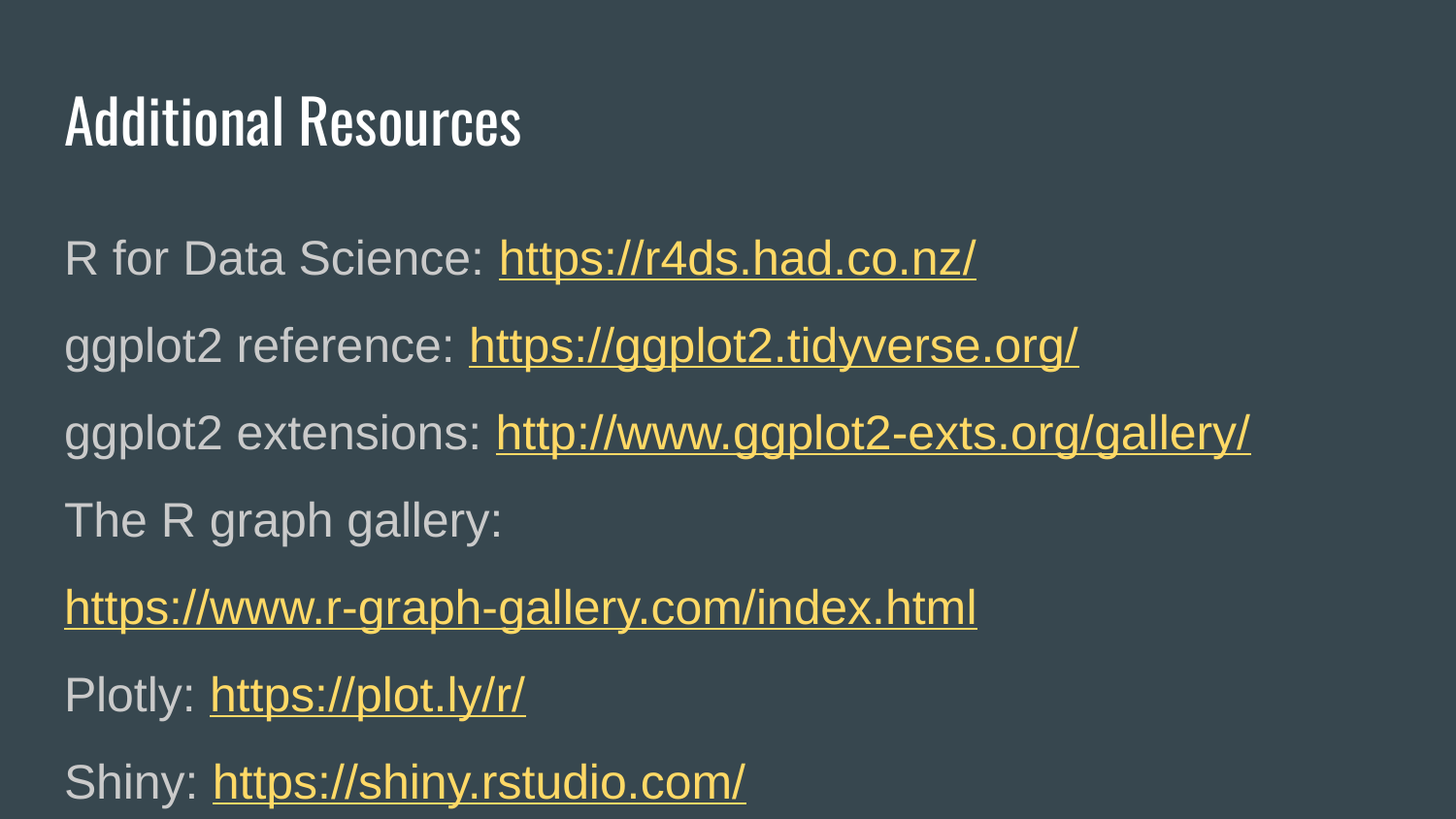

# Additional Resources
R for Data Science: https://r4ds.had.co.nz/
ggplot2 reference: https://ggplot2.tidyverse.org/
ggplot2 extensions: http://www.ggplot2-exts.org/gallery/
The R graph gallery: https://www.r-graph-gallery.com/index.html
Plotly: https://plot.ly/r/
Shiny: https://shiny.rstudio.com/